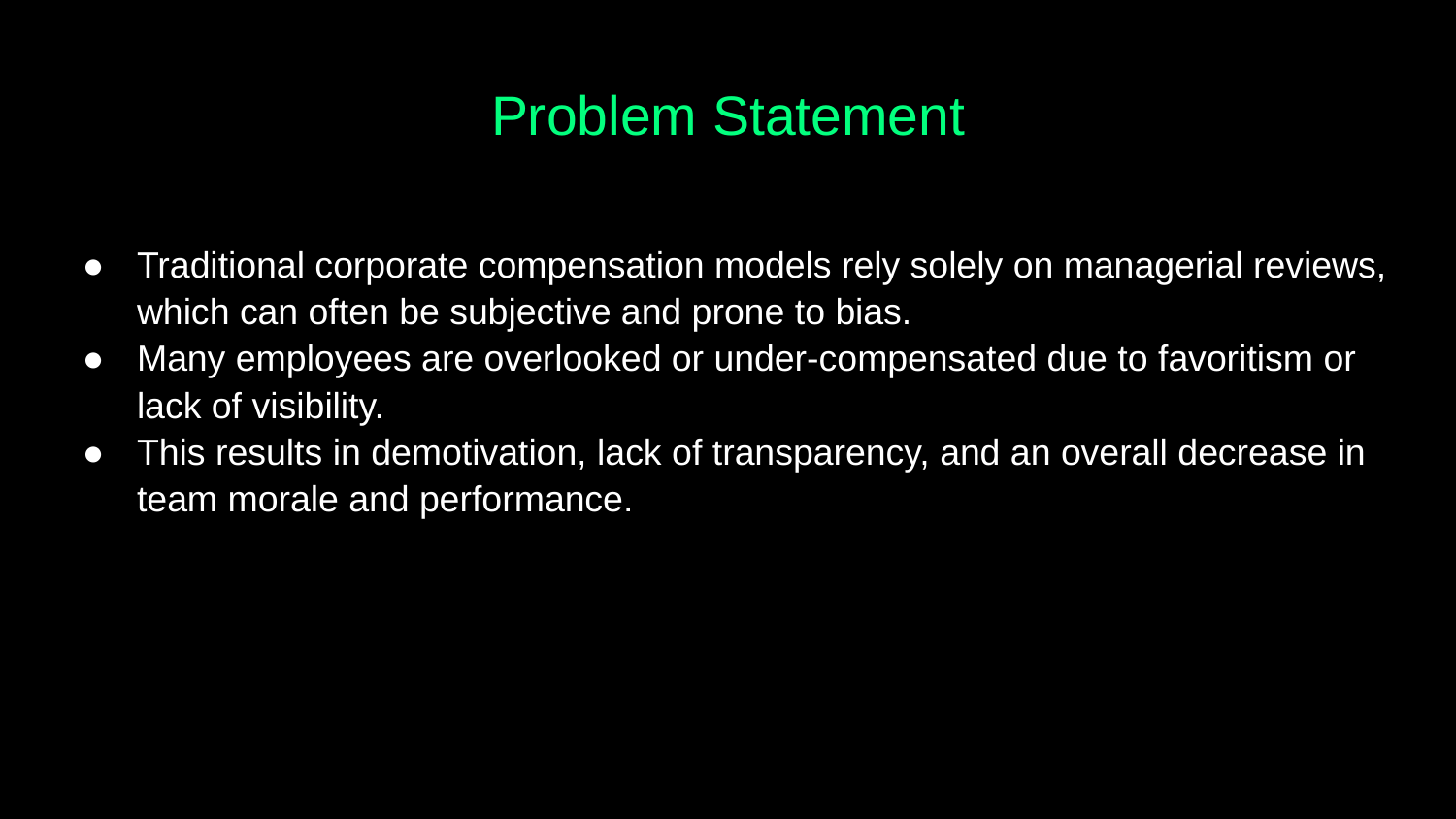

# Problem Statement

Traditional corporate compensation models rely solely on managerial reviews, which can often be subjective and prone to bias.
Many employees are overlooked or under-compensated due to favoritism or lack of visibility.
This results in demotivation, lack of transparency, and an overall decrease in team morale and performance.